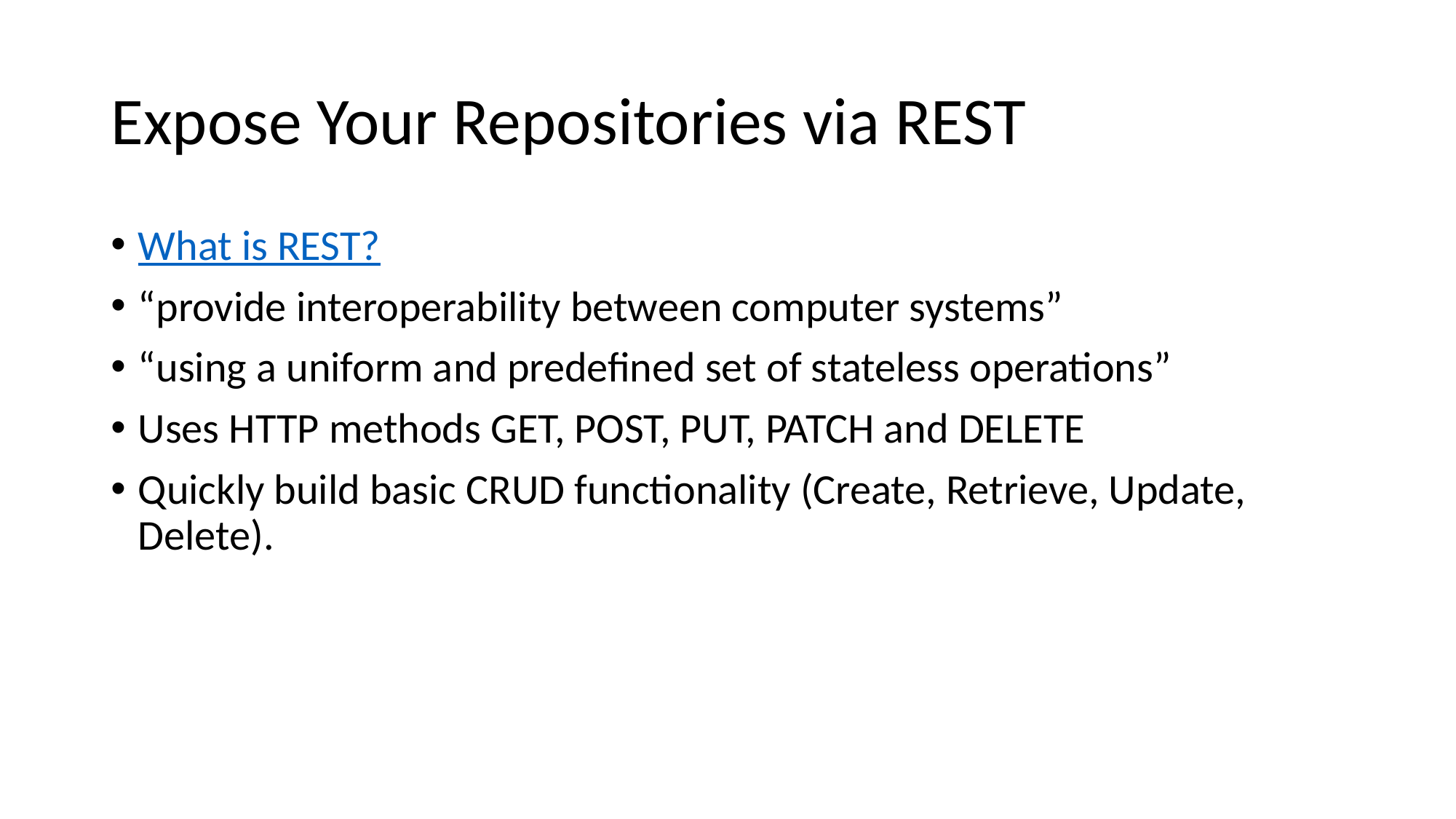

# Expose Your Repositories via REST
What is REST?
“provide interoperability between computer systems”
“using a uniform and predefined set of stateless operations”
Uses HTTP methods GET, POST, PUT, PATCH and DELETE
Quickly build basic CRUD functionality (Create, Retrieve, Update, Delete).